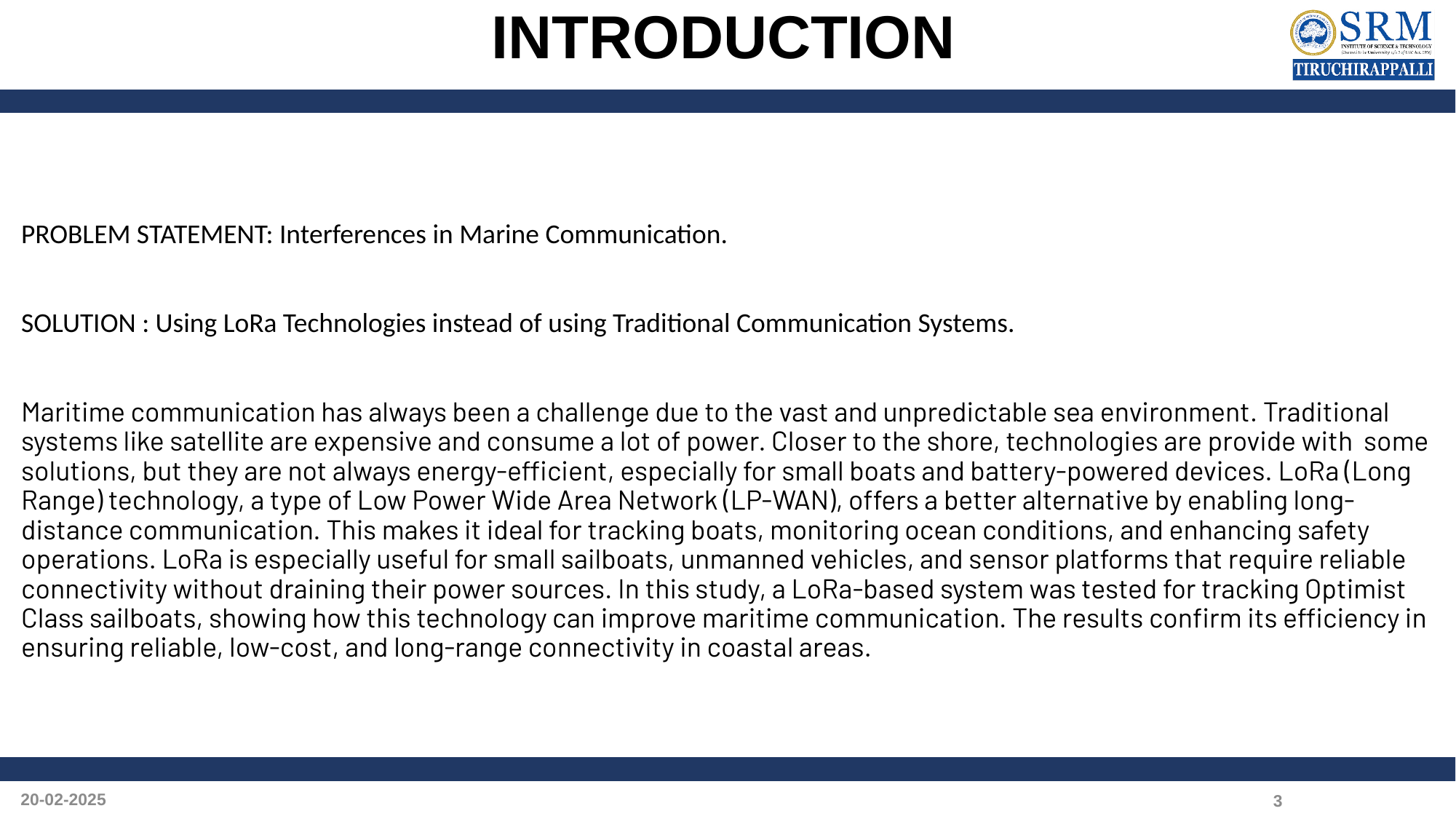

# INTRODUCTION

PROBLEM STATEMENT: Interferences in Marine Communication.

SOLUTION : Using LoRa Technologies instead of using Traditional Communication Systems.

Maritime communication has always been a challenge due to the vast and unpredictable sea environment. Traditional systems like satellite are expensive and consume a lot of power. Closer to the shore, technologies are provide with  some solutions, but they are not always energy-efficient, especially for small boats and battery-powered devices. LoRa (Long Range) technology, a type of Low Power Wide Area Network (LP-WAN), offers a better alternative by enabling long-distance communication. This makes it ideal for tracking boats, monitoring ocean conditions, and enhancing safety operations. LoRa is especially useful for small sailboats, unmanned vehicles, and sensor platforms that require reliable connectivity without draining their power sources. In this study, a LoRa-based system was tested for tracking Optimist Class sailboats, showing how this technology can improve maritime communication. The results confirm its efficiency in ensuring reliable, low-cost, and long-range connectivity in coastal areas.
20-02-2025
3